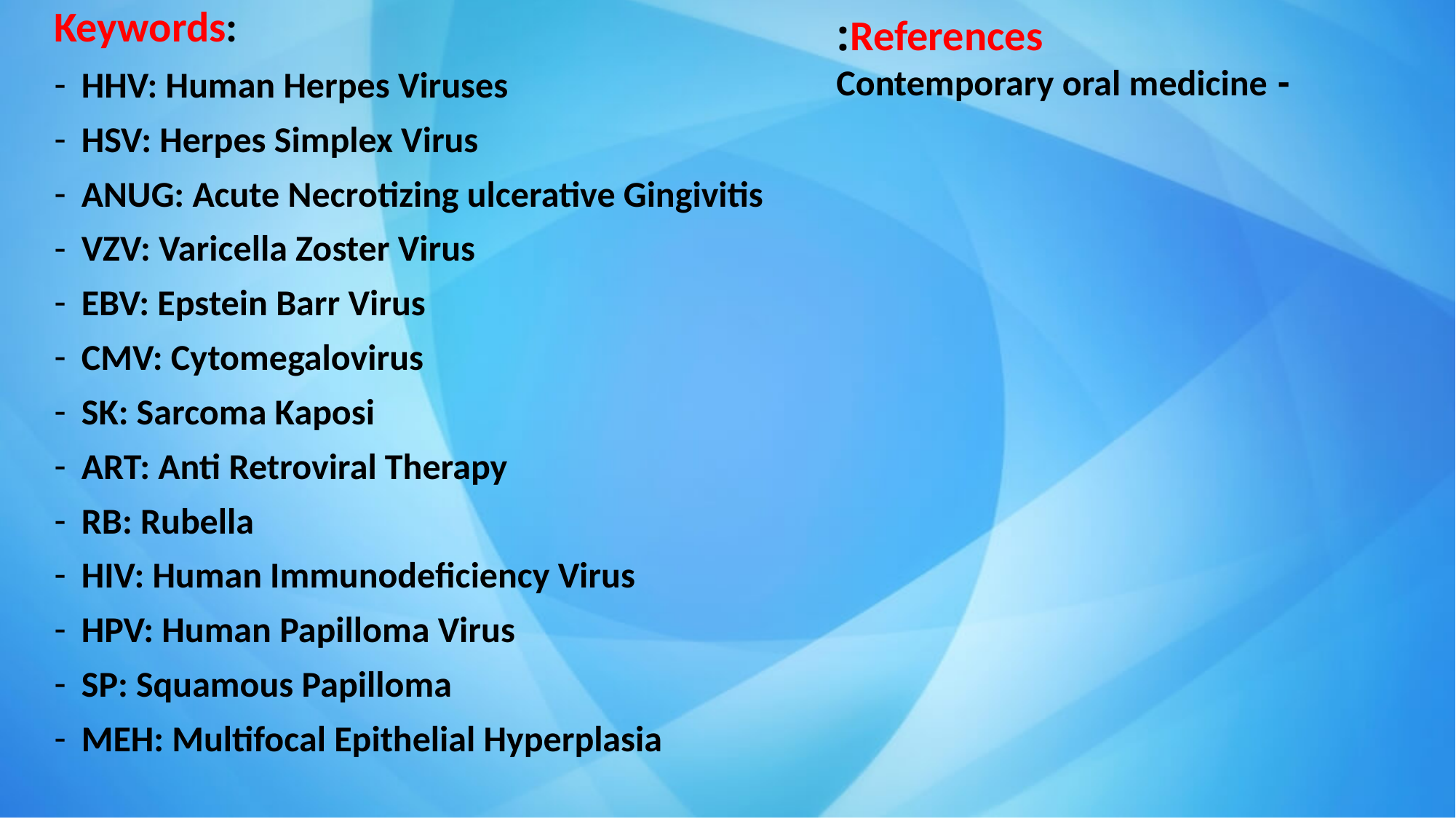

Keywords:
HHV: Human Herpes Viruses
HSV: Herpes Simplex Virus
ANUG: Acute Necrotizing ulcerative Gingivitis
VZV: Varicella Zoster Virus
EBV: Epstein Barr Virus
CMV: Cytomegalovirus
SK: Sarcoma Kaposi
ART: Anti Retroviral Therapy
RB: Rubella
HIV: Human Immunodeficiency Virus
HPV: Human Papilloma Virus
SP: Squamous Papilloma
MEH: Multifocal Epithelial Hyperplasia

References:
- Contemporary oral medicine